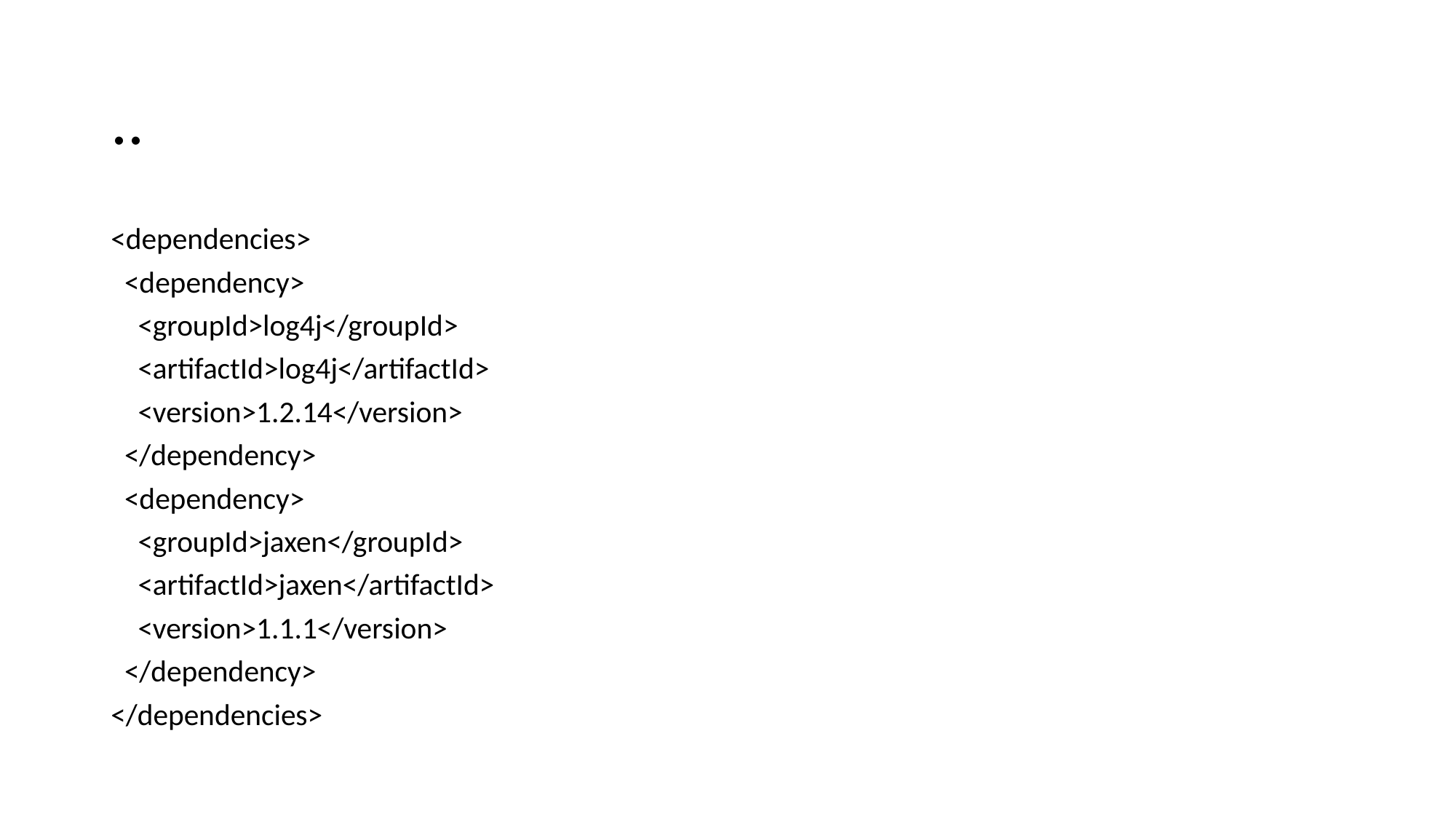

# ..
<dependencies>
  <dependency>
    <groupId>log4j</groupId>
    <artifactId>log4j</artifactId>
    <version>1.2.14</version>
  </dependency>
  <dependency>
    <groupId>jaxen</groupId>
    <artifactId>jaxen</artifactId>
    <version>1.1.1</version>
  </dependency>
</dependencies>